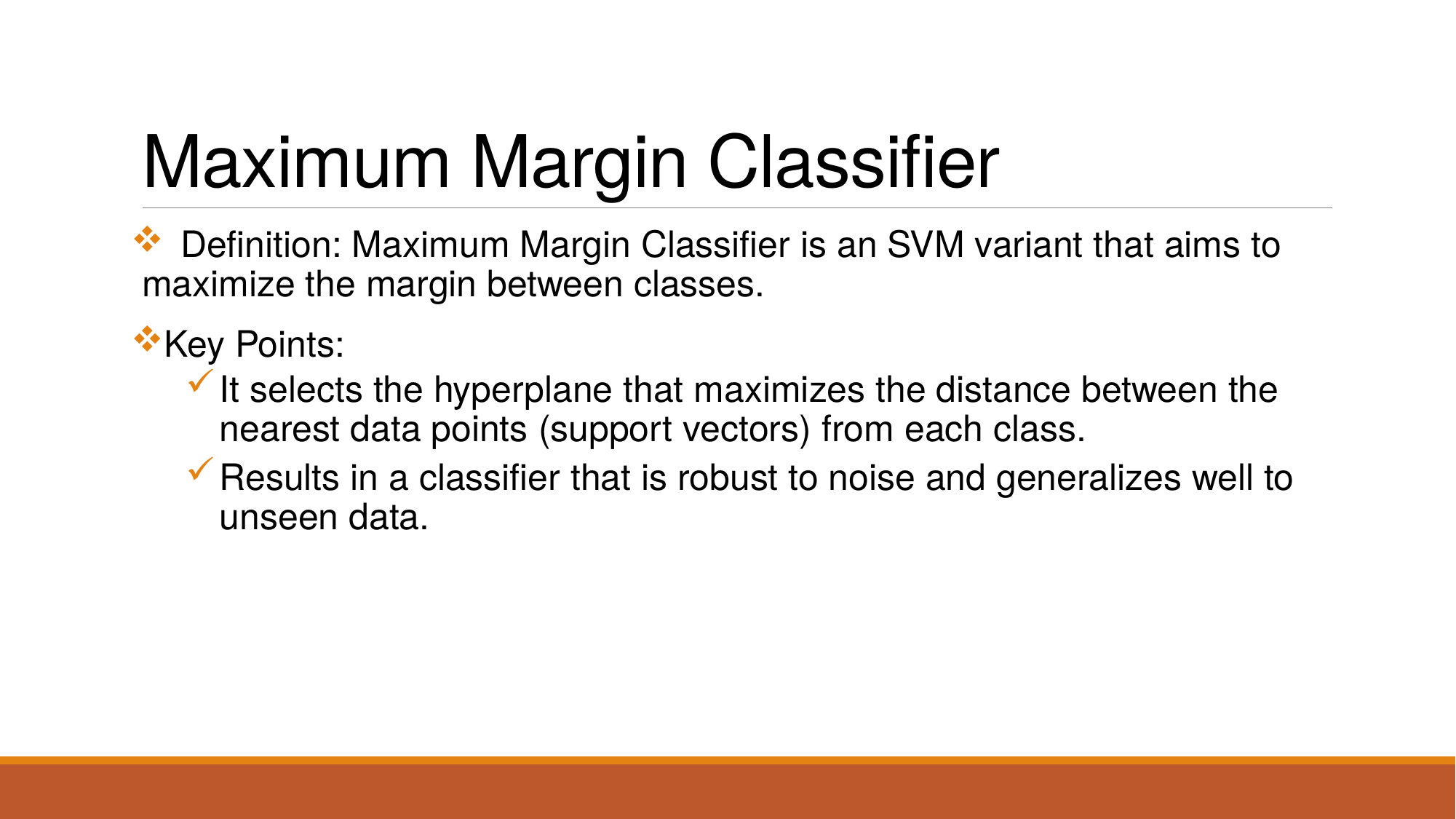

# Maximum Margin Classifier
  Definition: Maximum Margin Classifier is an SVM variant that aims to maximize the margin between classes.
Key Points:
It selects the hyperplane that maximizes the distance between the nearest data points (support vectors) from each class.
Results in a classifier that is robust to noise and generalizes well to unseen data.